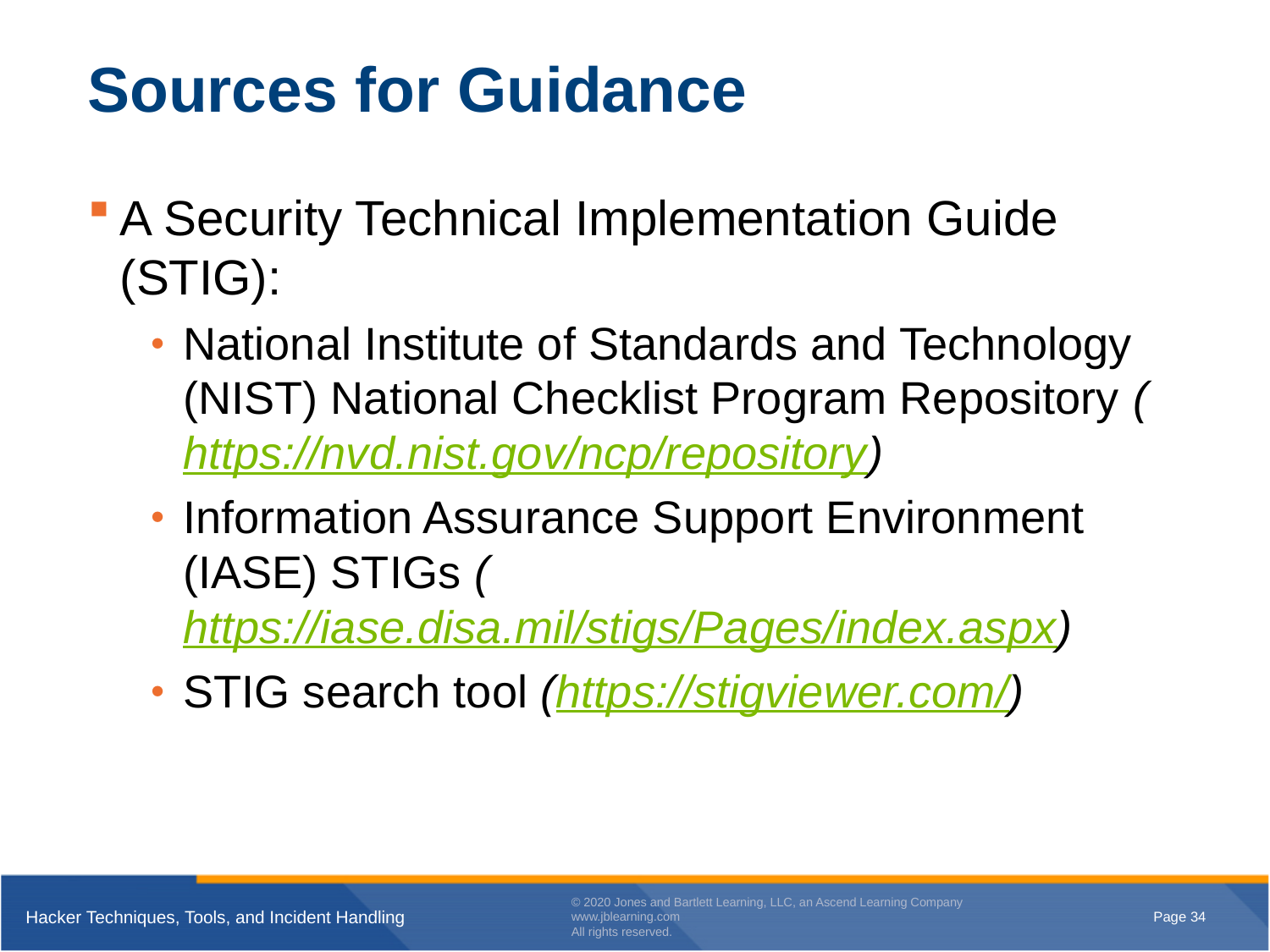

# Sources for Guidance
A Security Technical Implementation Guide (STIG):
National Institute of Standards and Technology (NIST) National Checklist Program Repository (https://nvd.nist.gov/ncp/repository)
Information Assurance Support Environment (IASE) STIGs (https://iase.disa.mil/stigs/Pages/index.aspx)
STIG search tool (https://stigviewer.com/)